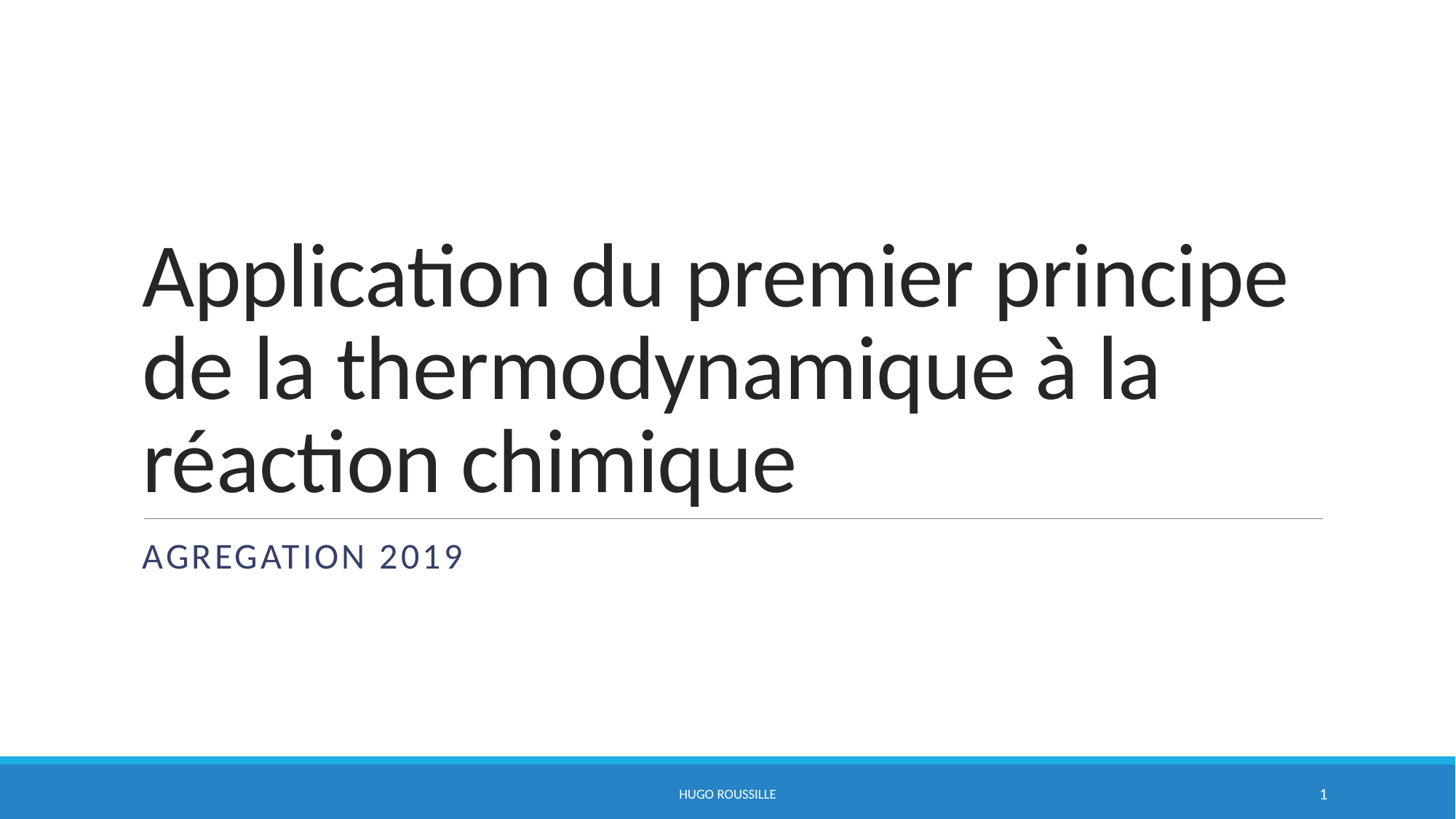

# Application du premier principe de la thermodynamique à la réaction chimique
AGREGATION 2019
HUGO ROUSSILLE
1